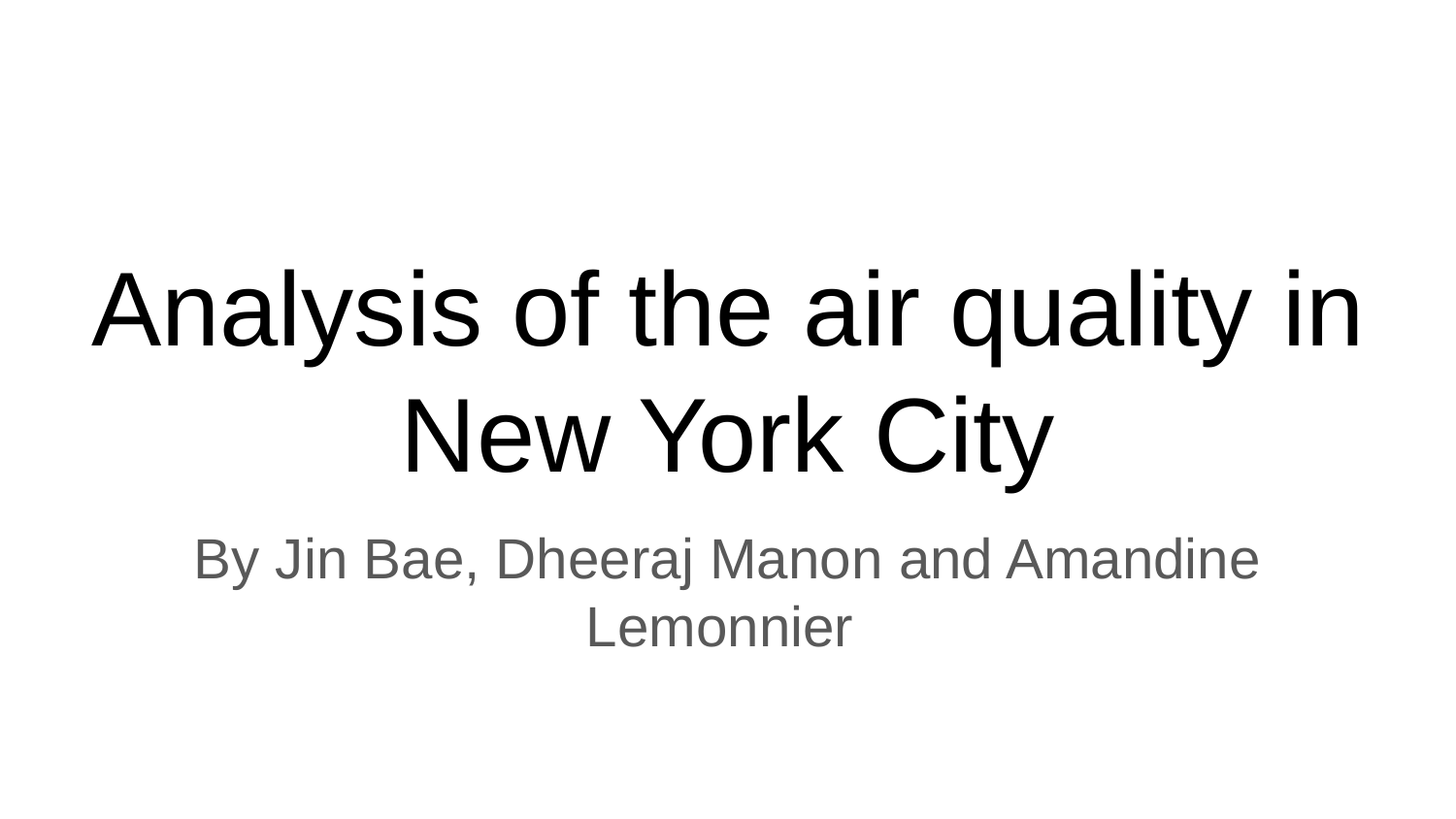

# Analysis of the air quality in New York City
By Jin Bae, Dheeraj Manon and Amandine Lemonnier